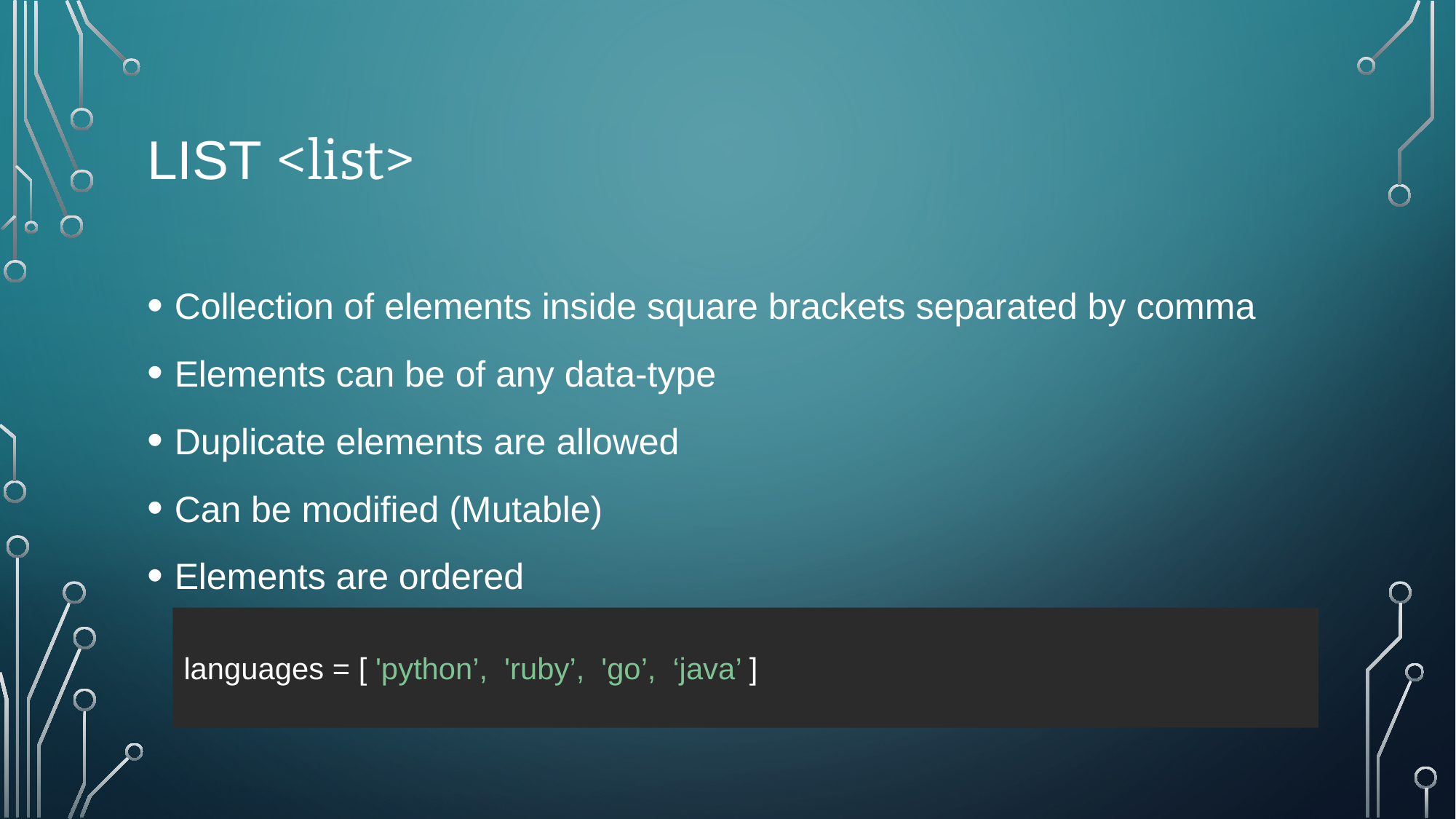

# List <list>
Collection of elements inside square brackets separated by comma
Elements can be of any data-type
Duplicate elements are allowed
Can be modified (Mutable)
Elements are ordered

languages = [ 'python’,  'ruby’,  'go’,  ‘java’ ]